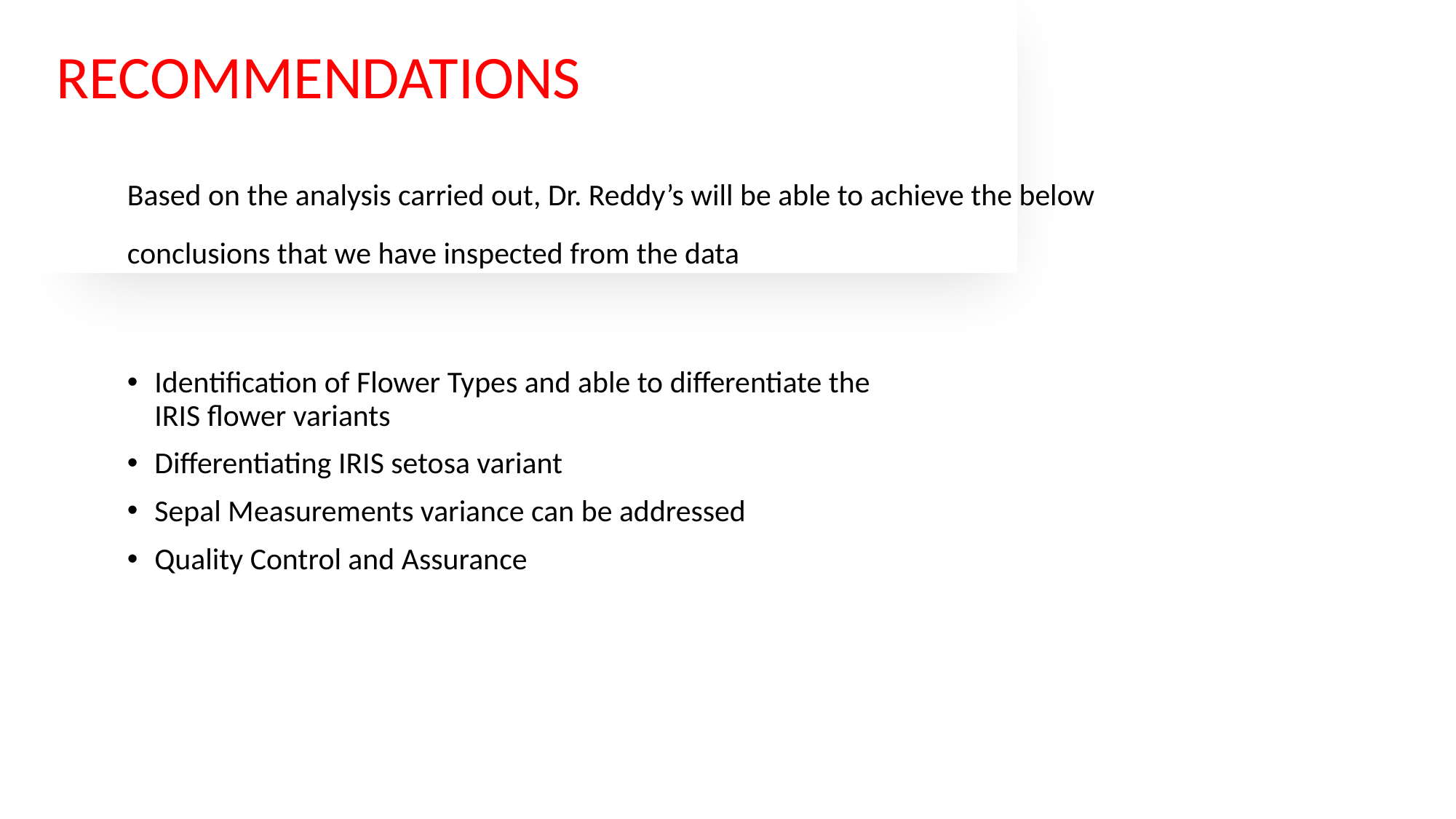

# RECOMMENDATIONS
Based on the analysis carried out, Dr. Reddy’s will be able to achieve the below conclusions that we have inspected from the data
Identification of Flower Types and able to differentiate the IRIS flower variants
Differentiating IRIS setosa variant
Sepal Measurements variance can be addressed
Quality Control and Assurance